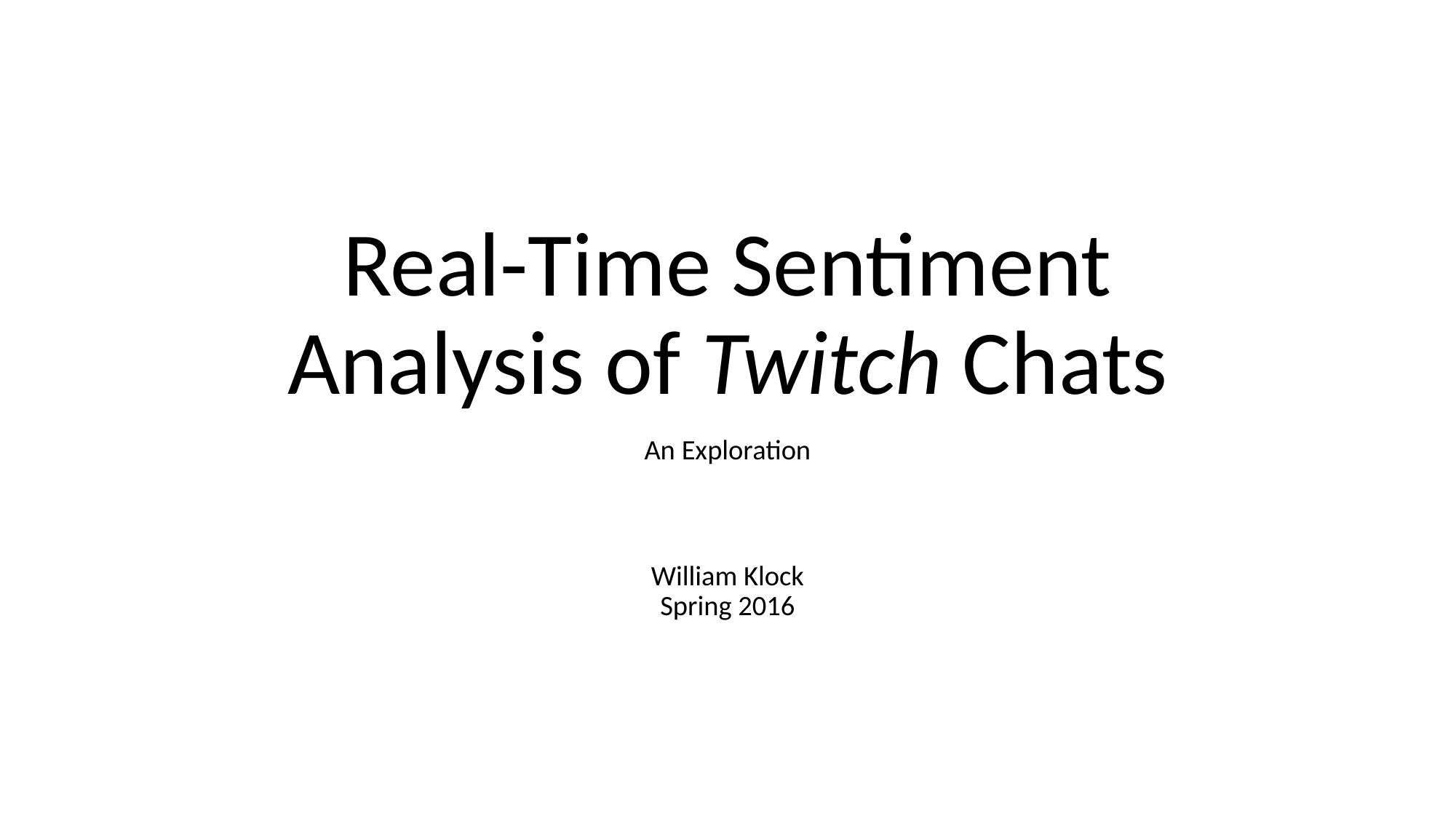

# Real-Time Sentiment Analysis of Twitch Chats
An Exploration

William Klock
Spring 2016